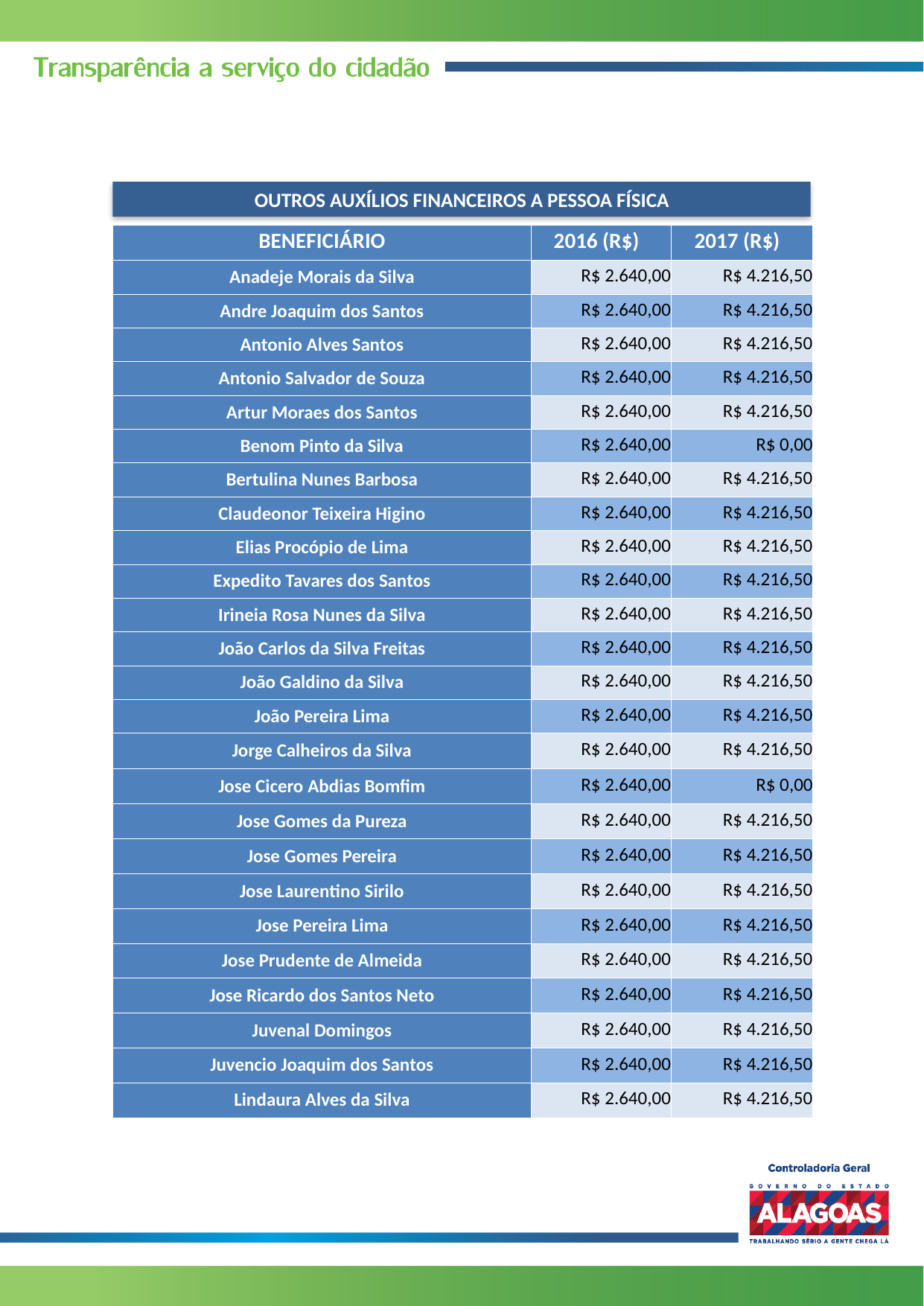

OUTROS AUXÍLIOS FINANCEIROS A PESSOA FÍSICA
| BENEFICIÁRIO | 2016 (R$) | 2017 (R$) |
| --- | --- | --- |
| Anadeje Morais da Silva | R$ 2.640,00 | R$ 4.216,50 |
| Andre Joaquim dos Santos | R$ 2.640,00 | R$ 4.216,50 |
| Antonio Alves Santos | R$ 2.640,00 | R$ 4.216,50 |
| Antonio Salvador de Souza | R$ 2.640,00 | R$ 4.216,50 |
| Artur Moraes dos Santos | R$ 2.640,00 | R$ 4.216,50 |
| Benom Pinto da Silva | R$ 2.640,00 | R$ 0,00 |
| Bertulina Nunes Barbosa | R$ 2.640,00 | R$ 4.216,50 |
| Claudeonor Teixeira Higino | R$ 2.640,00 | R$ 4.216,50 |
| Elias Procópio de Lima | R$ 2.640,00 | R$ 4.216,50 |
| Expedito Tavares dos Santos | R$ 2.640,00 | R$ 4.216,50 |
| Irineia Rosa Nunes da Silva | R$ 2.640,00 | R$ 4.216,50 |
| João Carlos da Silva Freitas | R$ 2.640,00 | R$ 4.216,50 |
| João Galdino da Silva | R$ 2.640,00 | R$ 4.216,50 |
| João Pereira Lima | R$ 2.640,00 | R$ 4.216,50 |
| Jorge Calheiros da Silva | R$ 2.640,00 | R$ 4.216,50 |
| Jose Cicero Abdias Bomfim | R$ 2.640,00 | R$ 0,00 |
| Jose Gomes da Pureza | R$ 2.640,00 | R$ 4.216,50 |
| Jose Gomes Pereira | R$ 2.640,00 | R$ 4.216,50 |
| Jose Laurentino Sirilo | R$ 2.640,00 | R$ 4.216,50 |
| Jose Pereira Lima | R$ 2.640,00 | R$ 4.216,50 |
| Jose Prudente de Almeida | R$ 2.640,00 | R$ 4.216,50 |
| Jose Ricardo dos Santos Neto | R$ 2.640,00 | R$ 4.216,50 |
| Juvenal Domingos | R$ 2.640,00 | R$ 4.216,50 |
| Juvencio Joaquim dos Santos | R$ 2.640,00 | R$ 4.216,50 |
| Lindaura Alves da Silva | R$ 2.640,00 | R$ 4.216,50 |